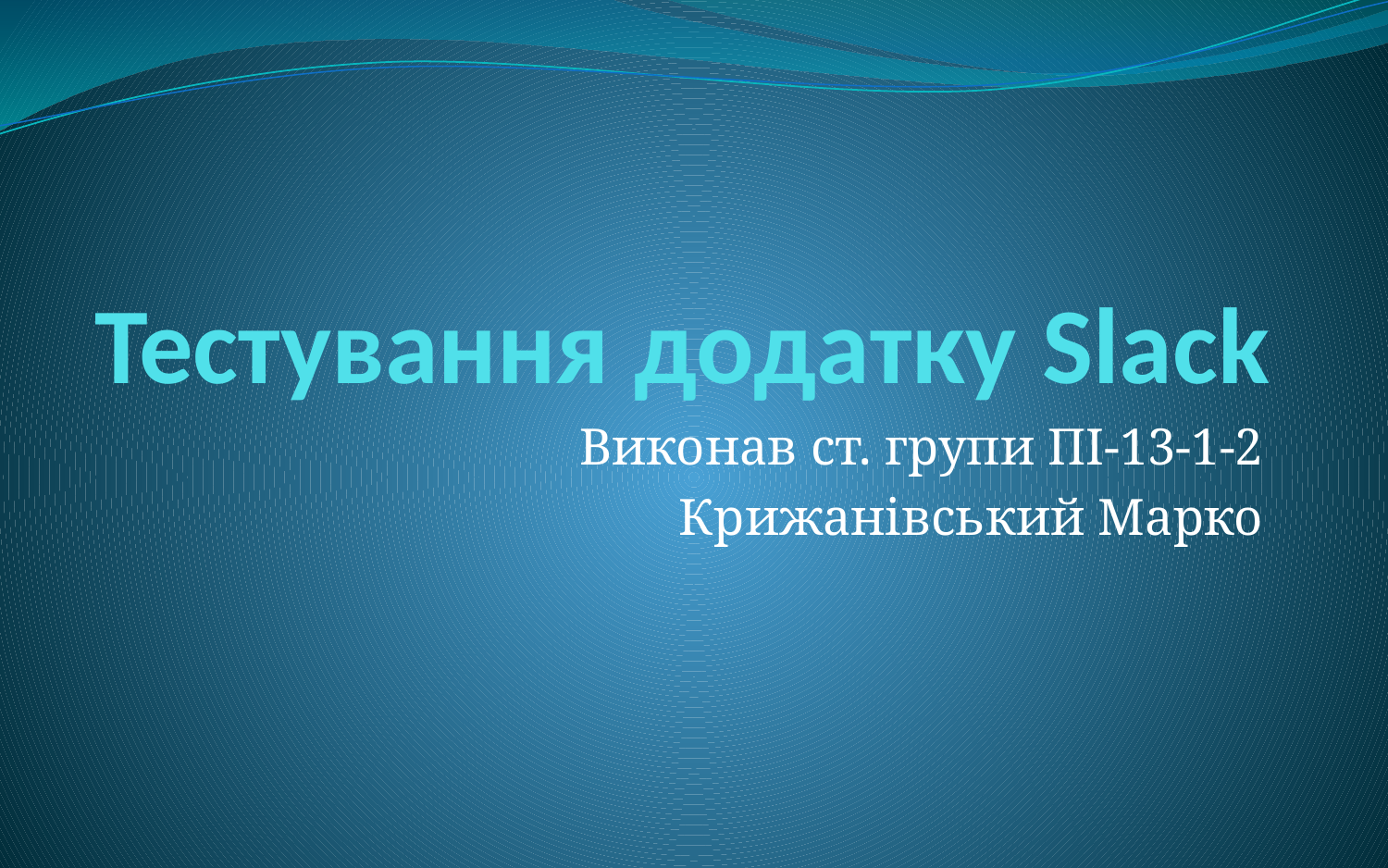

# Тестування додатку Slack
Виконав ст. групи ПІ-13-1-2
Крижанівський Марко